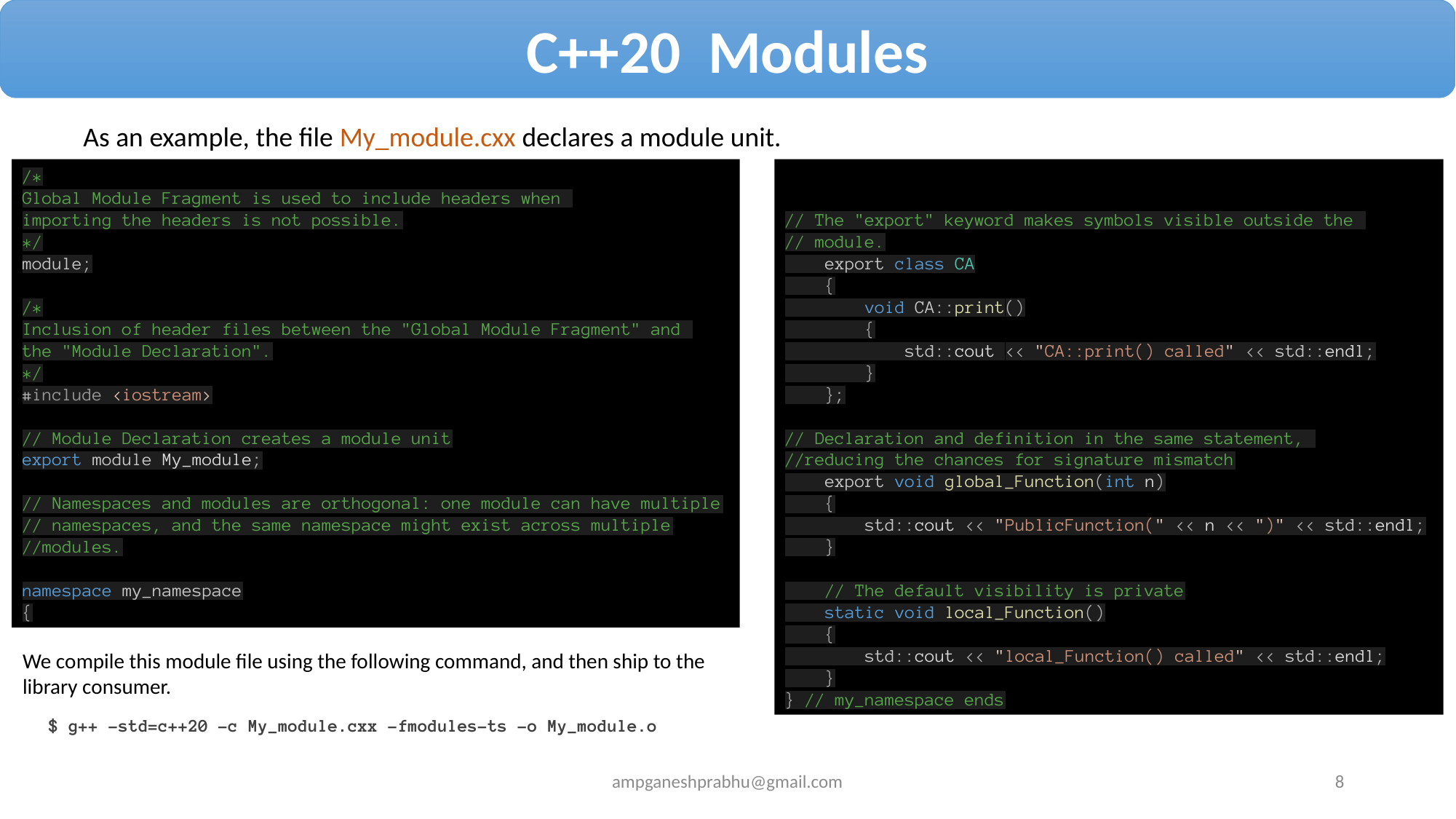

C++20  Modules
As an example, the file My_module.cxx declares a module unit.
/*
Global Module Fragment is used to include headers when
importing the headers is not possible.
*/
module;
/*
Inclusion of header files between the "Global Module Fragment" and
the "Module Declaration".
*/
#include <iostream>
// Module Declaration creates a module unit
export module My_module;
// Namespaces and modules are orthogonal: one module can have multiple
// namespaces, and the same namespace might exist across multiple //modules.
namespace my_namespace
{
// The "export" keyword makes symbols visible outside the
// module.
    export class CA
    {
        void CA::print()
        {
            std::cout << "CA::print() called" << std::endl;
        }
    };
// Declaration and definition in the same statement,
//reducing the chances for signature mismatch
    export void global_Function(int n)
    {
        std::cout << "PublicFunction(" << n << ")" << std::endl;
    }
    // The default visibility is private
    static void local_Function()
    {
        std::cout << "local_Function() called" << std::endl;
    }
} // my_namespace ends
We compile this module file using the following command, and then ship to the library consumer.
 $ g++ -std=c++20 -c My_module.cxx -fmodules-ts -o My_module.o
ampganeshprabhu@gmail.com
8